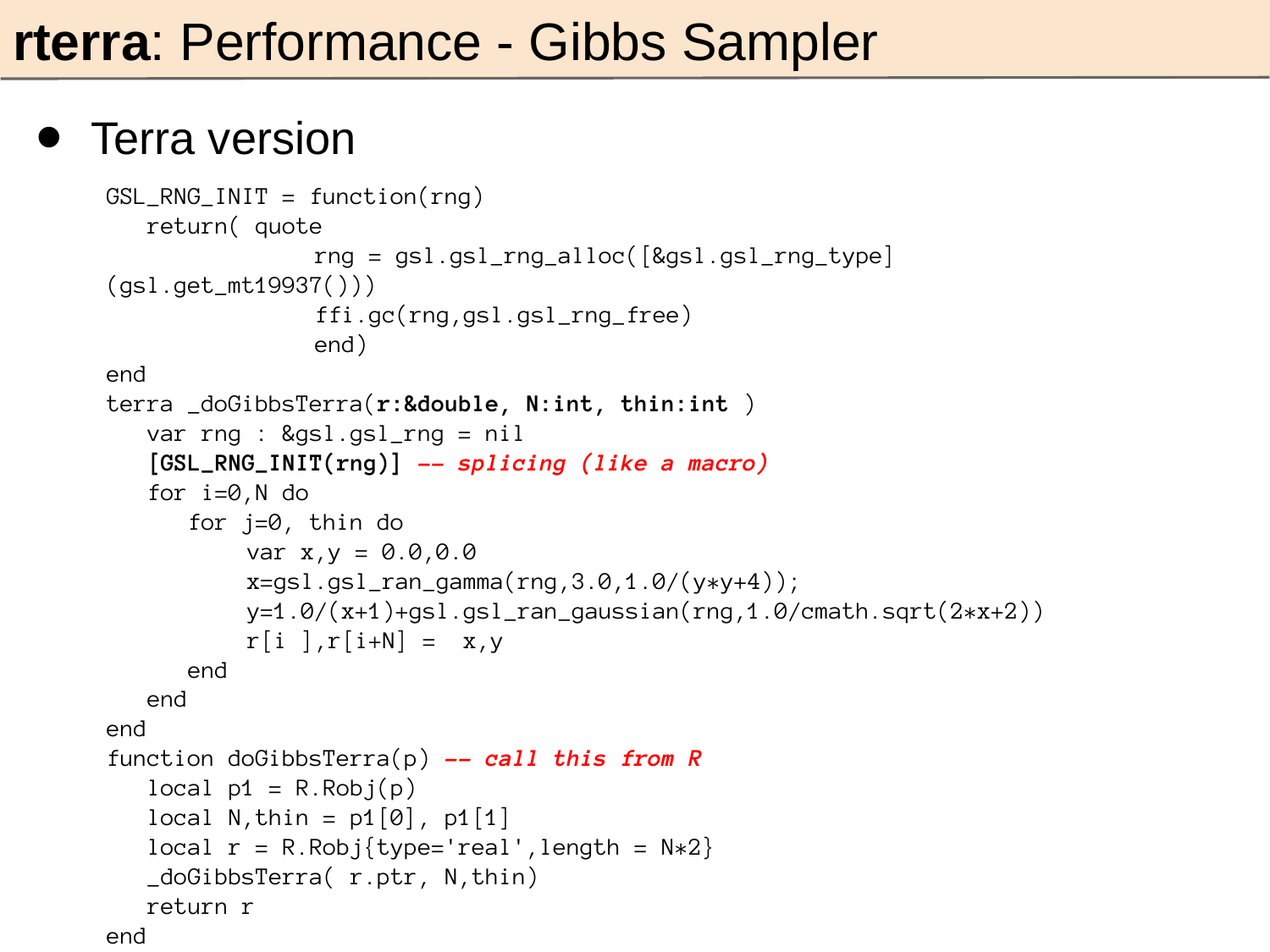

rterra: Performance - Gibbs Sampler
Terra version
GSL_RNG_INIT = function(rng)
   return( quote
	      rng = gsl.gsl_rng_alloc([&gsl.gsl_rng_type] (gsl.get_mt19937()))
	      ffi.gc(rng,gsl.gsl_rng_free)
	      end)
end
terra _doGibbsTerra(r:&double, N:int, thin:int )
   var rng : &gsl.gsl_rng = nil
   [GSL_RNG_INIT(rng)] -- splicing (like a macro)
   for i=0,N do
      for j=0, thin do
	 var x,y = 0.0,0.0
	 x=gsl.gsl_ran_gamma(rng,3.0,1.0/(y*y+4));
	 y=1.0/(x+1)+gsl.gsl_ran_gaussian(rng,1.0/cmath.sqrt(2*x+2))
	 r[i ],r[i+N] =  x,y
      end
   end
end
function doGibbsTerra(p) -- call this from R
   local p1 = R.Robj(p)
   local N,thin = p1[0], p1[1]
   local r = R.Robj{type='real',length = N*2}
   _doGibbsTerra( r.ptr, N,thin)
   return r
end